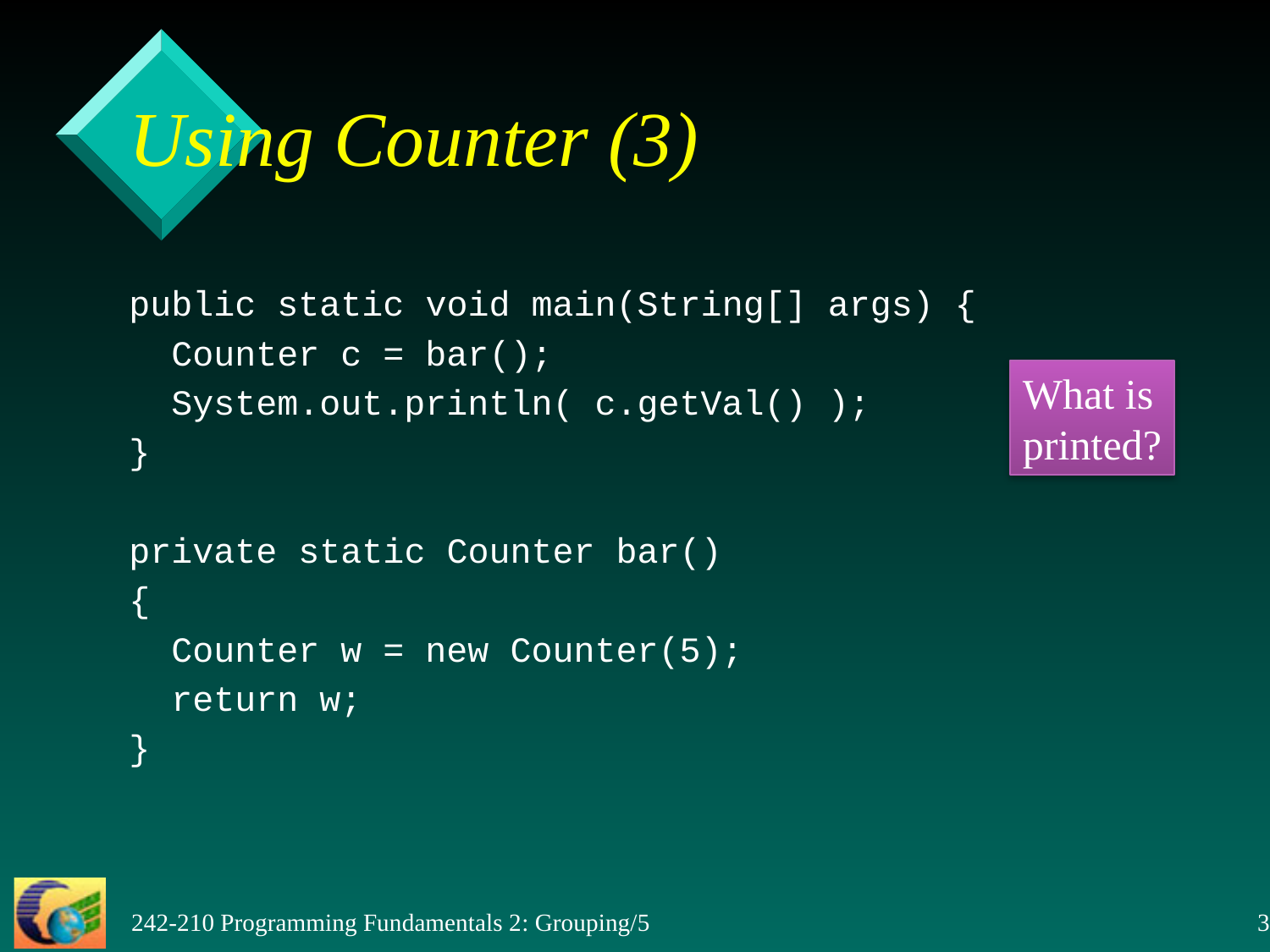

# Using Counter (3)
public static void main(String[] args) {
  Counter c = bar();
  System.out.println( c.getVal() );
}

private static Counter bar()
{
  Counter w = new Counter(5);
  return w;
}
What is
printed?